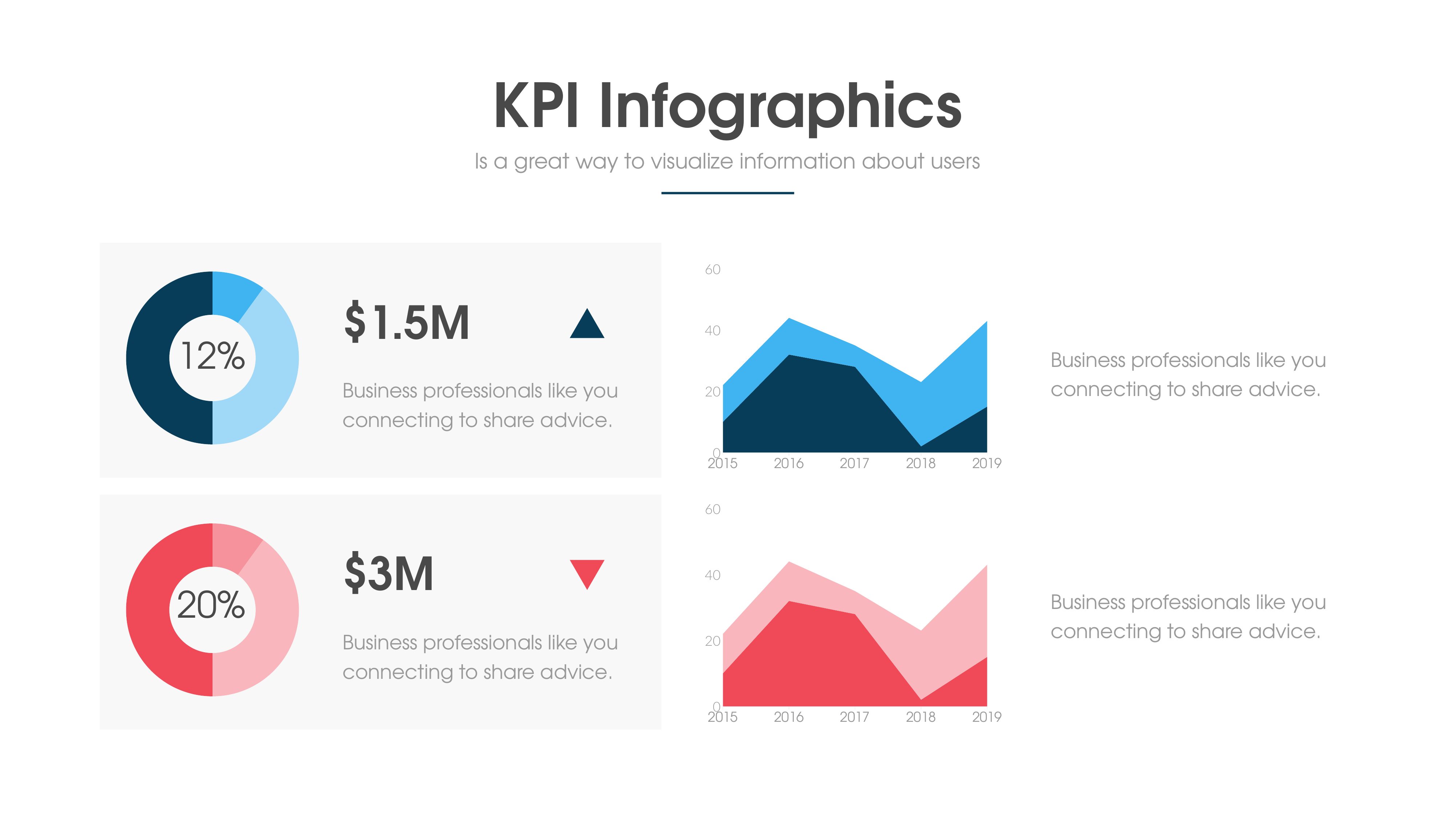

KPI Infographics
Is a great way to visualize information about users

### Chart

| Category | Series 1 | Series 2 |
|---|---|---|
| 2015 | 10.0 | 12.0 |
| 2016 | 32.0 | 12.0 |
| 2017 | 28.0 | 7.0 |
| 2018 | 2.0 | 21.0 |
| 2019 | 15.0 | 28.0 |

### Chart

| Category | Sales |
|---|---|
| 1st Qtr | 1.0 |
| 2nd Qtr | 4.0 |
$1.5M

12%
Business professionals like you connecting to share advice.
Business professionals like you connecting to share advice.

### Chart

| Category | Series 1 | Series 2 |
|---|---|---|
| 2015 | 10.0 | 12.0 |
| 2016 | 32.0 | 12.0 |
| 2017 | 28.0 | 7.0 |
| 2018 | 2.0 | 21.0 |
| 2019 | 15.0 | 28.0 |

### Chart

| Category | Sales |
|---|---|
| 1st Qtr | 1.0 |
| 2nd Qtr | 4.0 |
$3M

20%
Business professionals like you connecting to share advice.
Business professionals like you connecting to share advice.